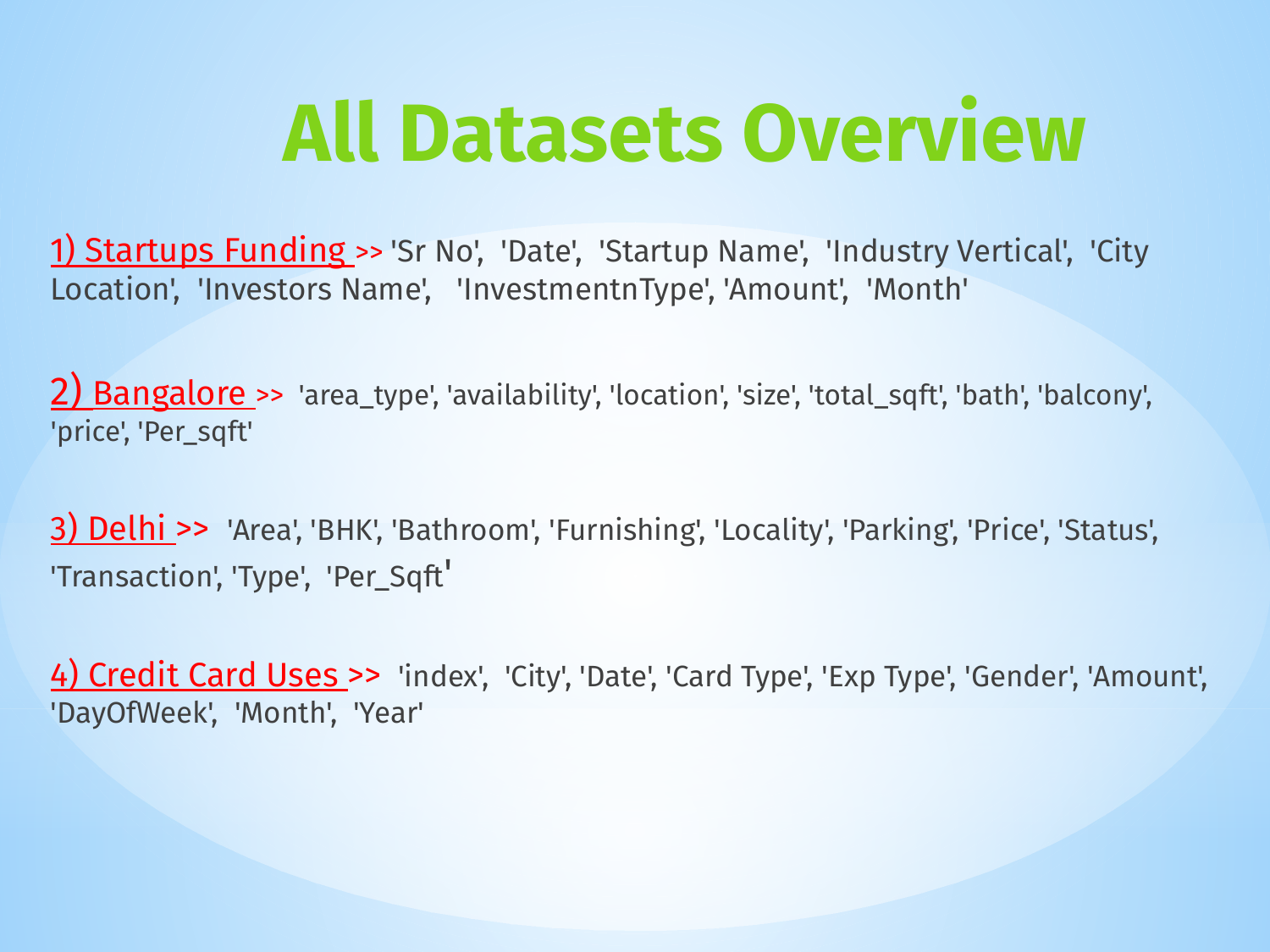

# All Datasets Overview
1) Startups Funding >> 'Sr No',  'Date',  'Startup Name',  'Industry Vertical',  'City Location',  'Investors Name',   'InvestmentnType', 'Amount',  'Month'

2) Bangalore >>  'area_type', 'availability', 'location', 'size', 'total_sqft', 'bath', 'balcony', 'price', 'Per_sqft'

3) Delhi >>  'Area', 'BHK', 'Bathroom', 'Furnishing', 'Locality', 'Parking', 'Price', 'Status', 'Transaction', 'Type',  'Per_Sqft'

4) Credit Card Uses >>  'index',  'City', 'Date', 'Card Type', 'Exp Type', 'Gender', 'Amount',  'DayOfWeek',  'Month',  'Year'